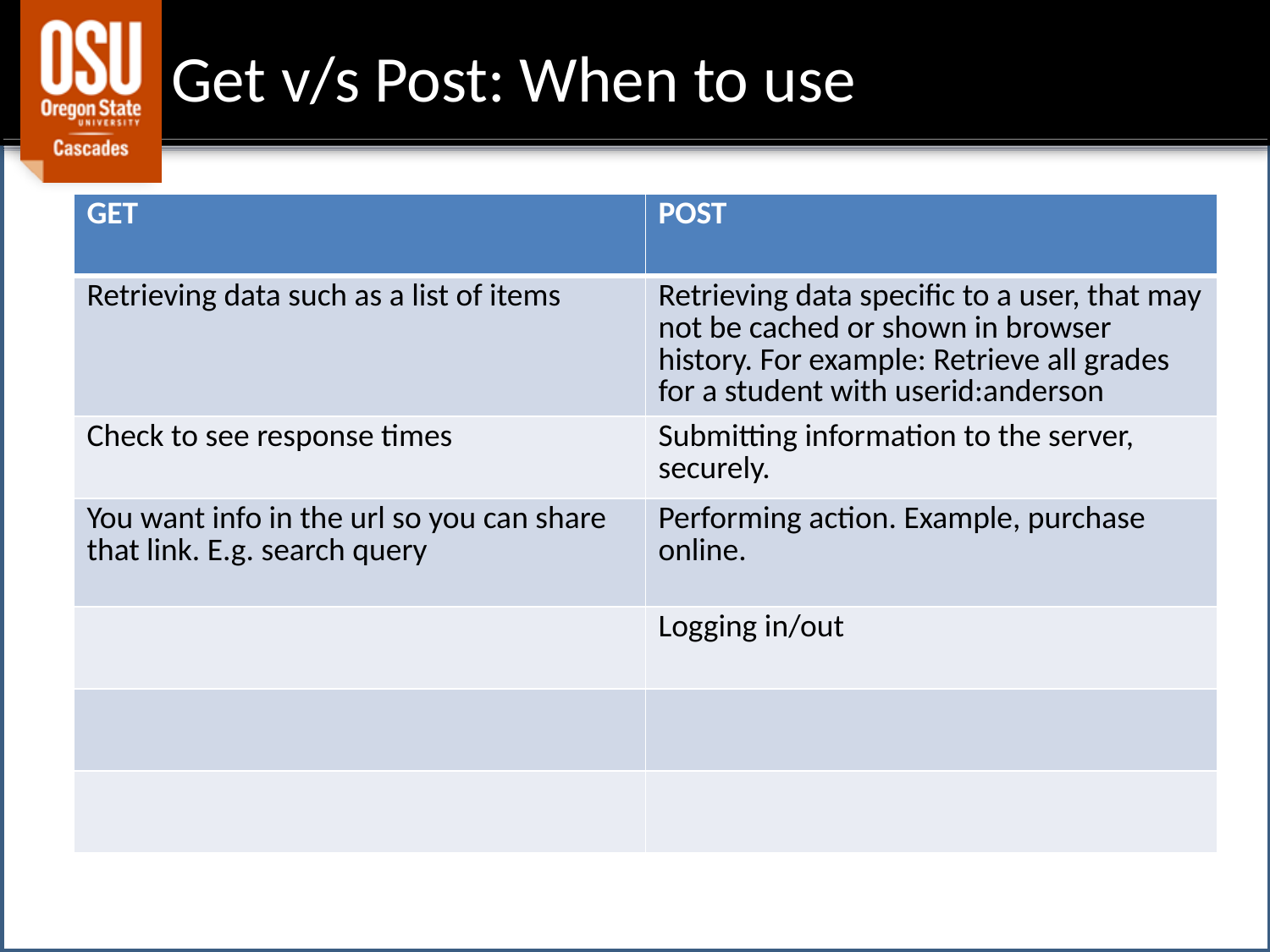

# Get v/s Post: When to use
| GET | POST |
| --- | --- |
| Retrieving data such as a list of items | Retrieving data specific to a user, that may not be cached or shown in browser history. For example: Retrieve all grades for a student with userid:anderson |
| Check to see response times | Submitting information to the server, securely. |
| You want info in the url so you can share that link. E.g. search query | Performing action. Example, purchase online. |
|  | Logging in/out |
|  |  |
|  |  |